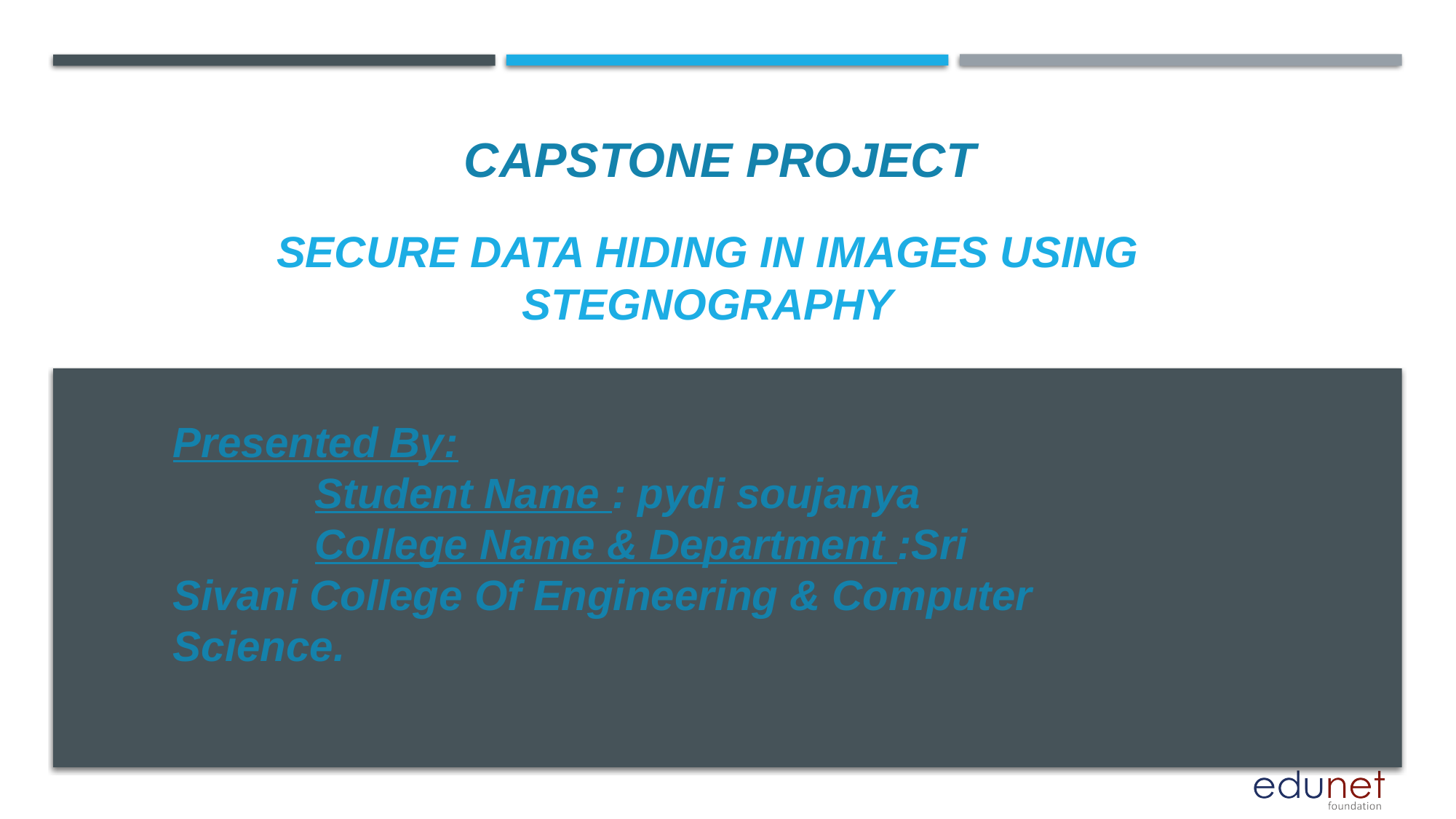

CAPSTONE PROJECT
# Secure data hiding in images using stegnography
Presented By:
            Student Name : pydi soujanya
            College Name & Department :Sri Sivani College Of Engineering & Computer Science.